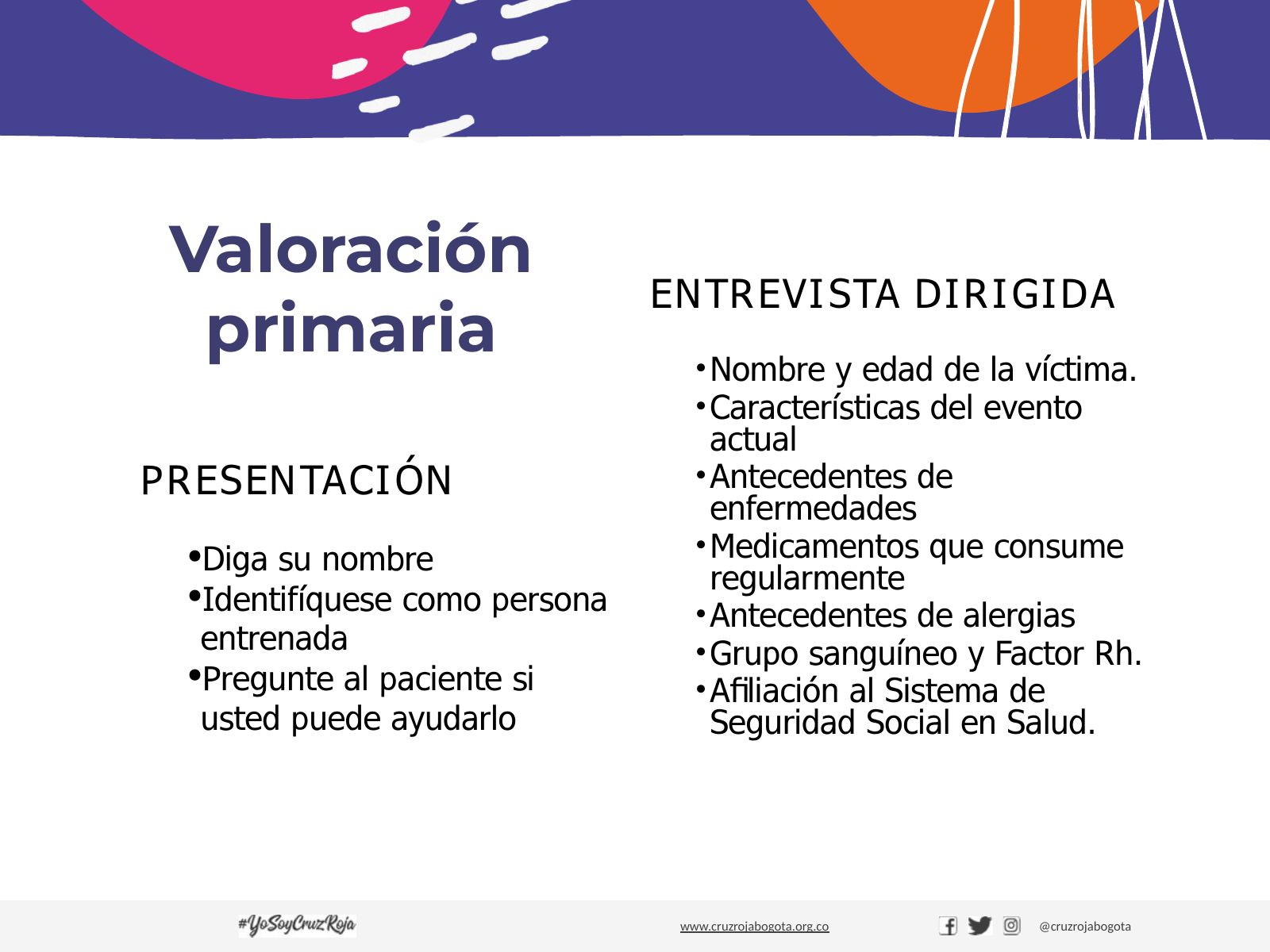

# Valoración primaria
ENTREVISTA DIRIGIDA

Nombre y edad de la víctima.
Características del evento actual
Antecedentes de enfermedades
Medicamentos que consume regularmente
Antecedentes de alergias
Grupo sanguíneo y Factor Rh.
Afiliación al Sistema de Seguridad Social en Salud.

PRESENTACIÓN

Diga su nombre
Identifíquese como persona entrenada
Pregunte al paciente si usted puede ayudarlo

www.cruzrojabogota.org.co
@cruzrojabogota